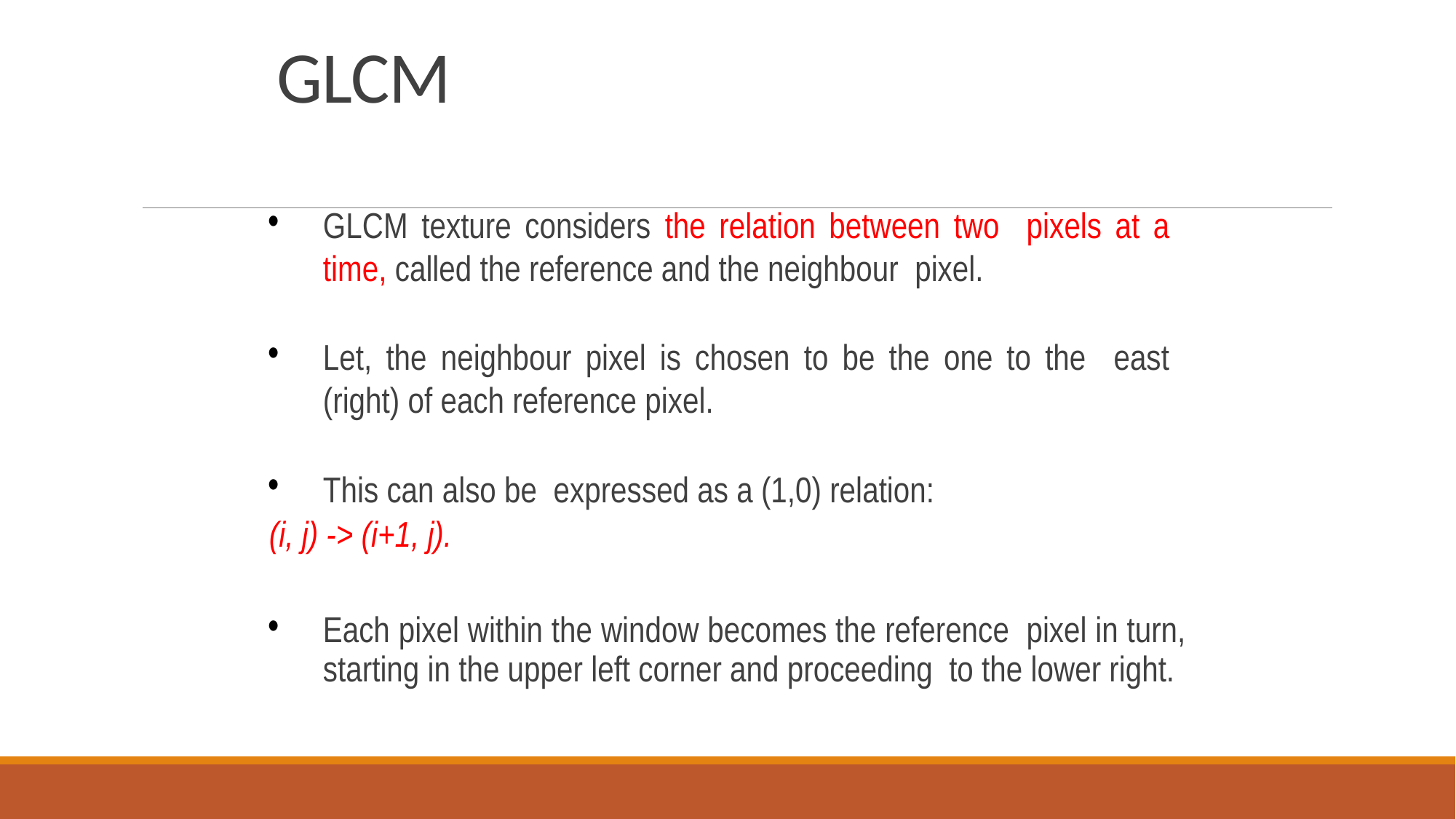

# GLCM

GLCM texture considers the relation between two  pixels at a time, called the reference and the neighbour  pixel.

Let, the neighbour pixel is chosen to be the one to the  east (right) of each reference pixel.

This can also be  expressed as a (1,0) relation:
	(i, j) -> (i+1, j).

Each pixel within the window becomes the reference  pixel in turn, starting in the upper left corner and proceeding  to the lower right.